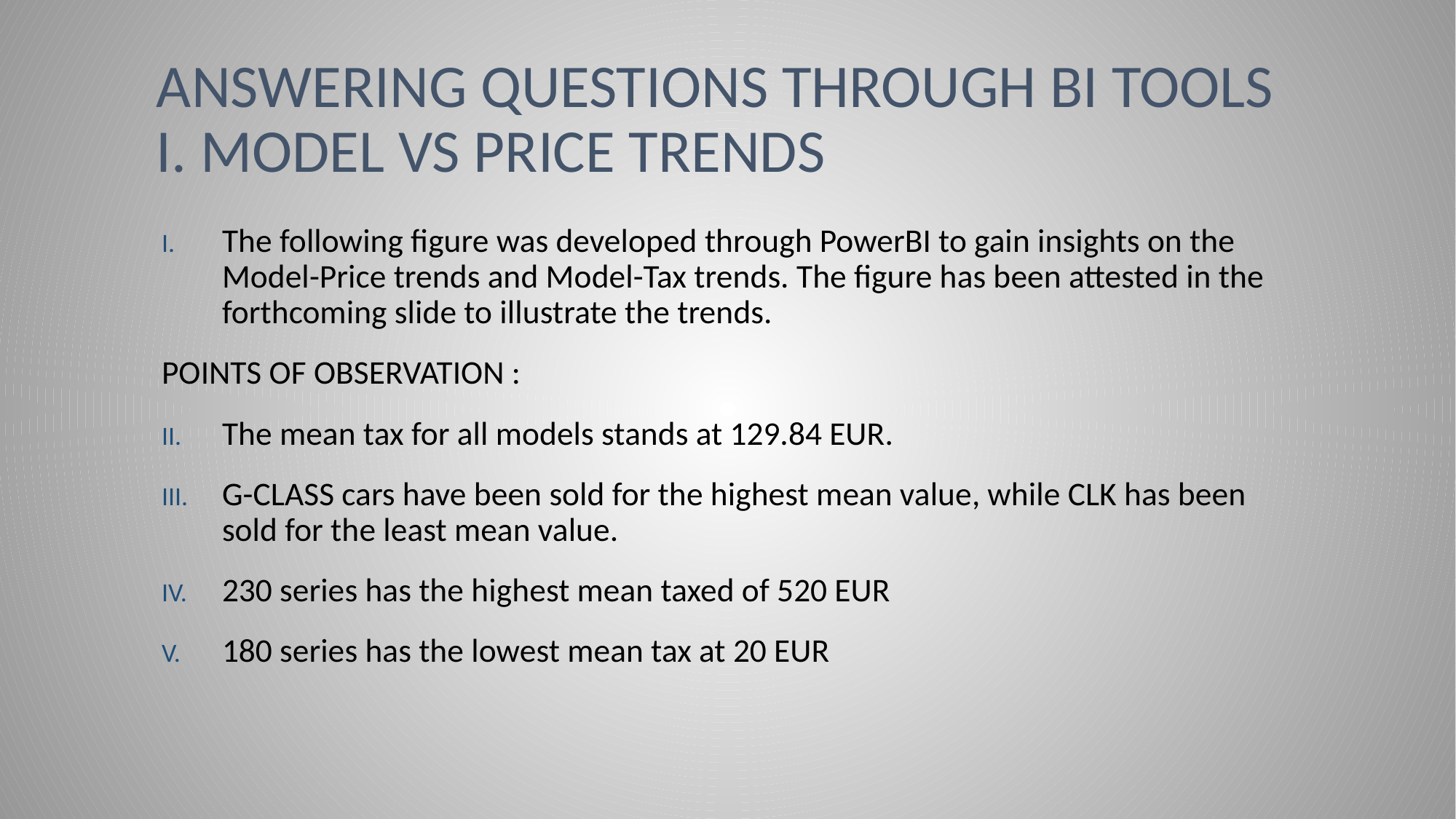

# ANSWERING QUESTIONS THROUGH BI TOOLS I. MODEL VS PRICE TRENDS
The following figure was developed through PowerBI to gain insights on the Model-Price trends and Model-Tax trends. The figure has been attested in the forthcoming slide to illustrate the trends.
POINTS OF OBSERVATION :
The mean tax for all models stands at 129.84 EUR.
G-CLASS cars have been sold for the highest mean value, while CLK has been sold for the least mean value.
230 series has the highest mean taxed of 520 EUR
180 series has the lowest mean tax at 20 EUR